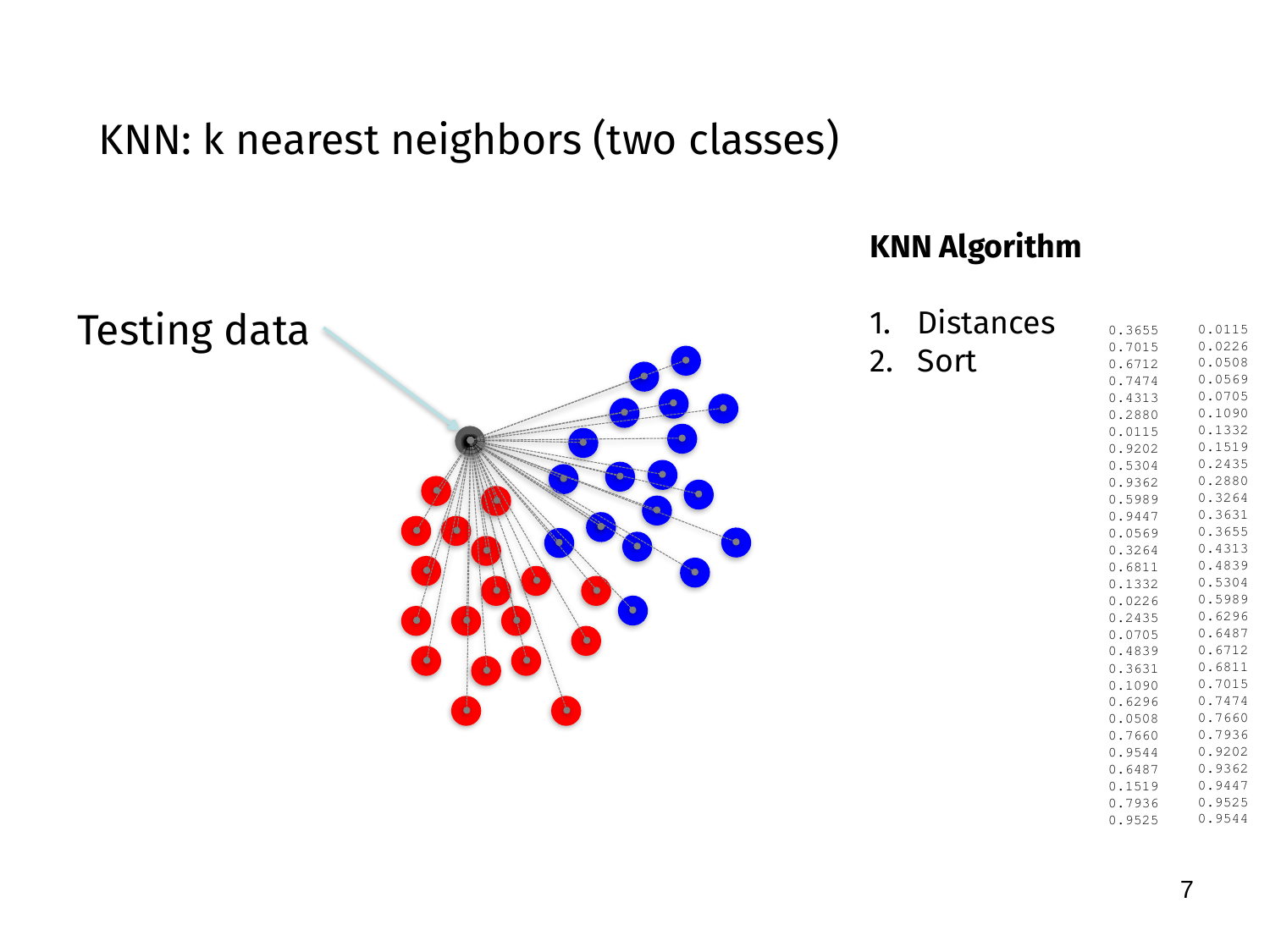

KNN: k nearest neighbors (two classes)
KNN Algorithm

Distances
Sort
Testing data
    0.0115
    0.0226
    0.0508
    0.0569
    0.0705
    0.1090
    0.1332
    0.1519
    0.2435
    0.2880
    0.3264
    0.3631
    0.3655
    0.4313
    0.4839
    0.5304
    0.5989
    0.6296
    0.6487
    0.6712
    0.6811
    0.7015
    0.7474
    0.7660
    0.7936
    0.9202
    0.9362
    0.9447
    0.9525
    0.9544
    0.3655
    0.7015
    0.6712
    0.7474
    0.4313
    0.2880
    0.0115
    0.9202
    0.5304
    0.9362
    0.5989
    0.9447
    0.0569
    0.3264
    0.6811
    0.1332
    0.0226
    0.2435
    0.0705
    0.4839
    0.3631
    0.1090
    0.6296
    0.0508
    0.7660
    0.9544
    0.6487
    0.1519
    0.7936
    0.9525

7